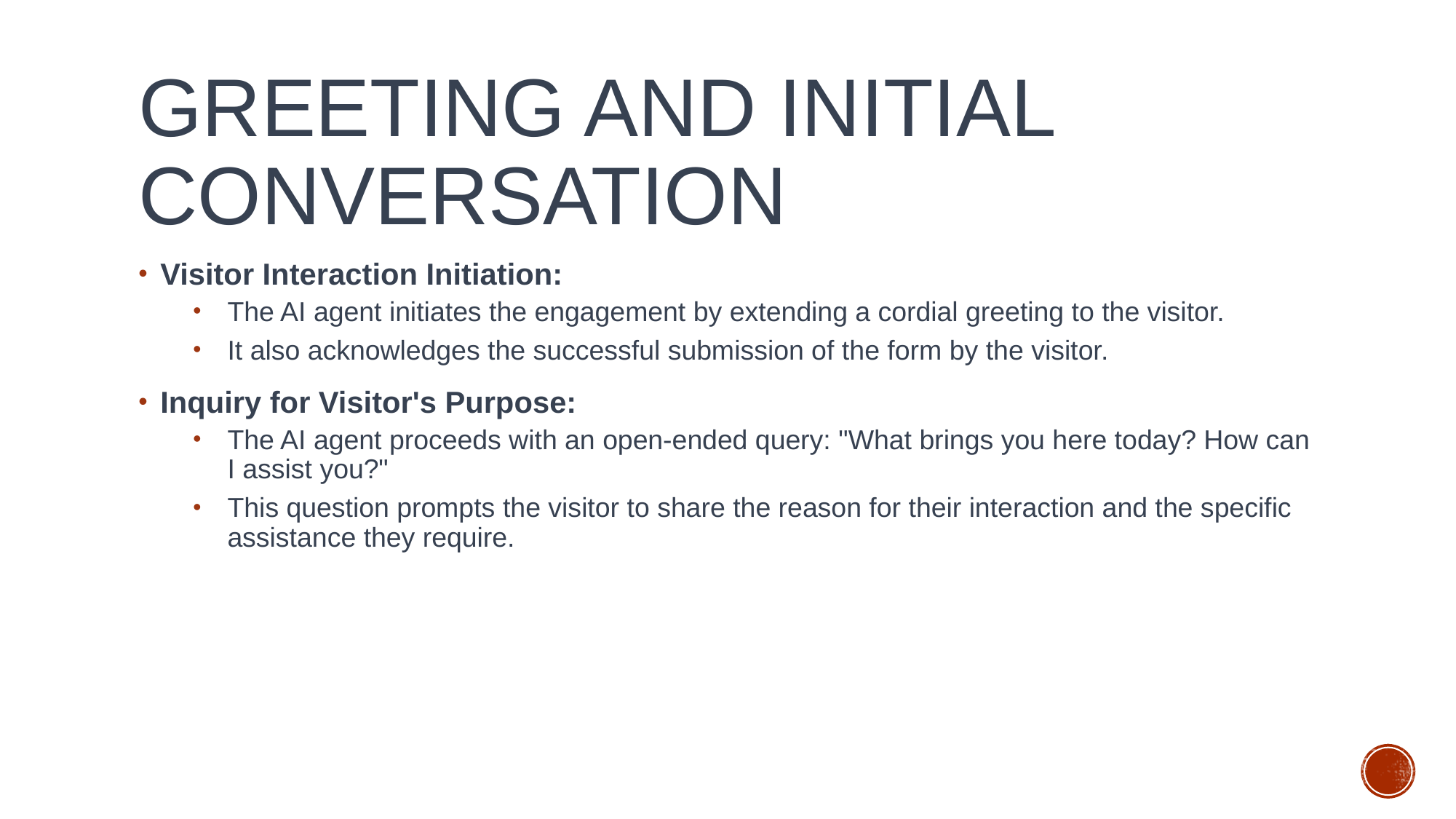

# Greeting and Initial Conversation
Visitor Interaction Initiation:
The AI agent initiates the engagement by extending a cordial greeting to the visitor.
It also acknowledges the successful submission of the form by the visitor.
Inquiry for Visitor's Purpose:
The AI agent proceeds with an open-ended query: "What brings you here today? How can I assist you?"
This question prompts the visitor to share the reason for their interaction and the specific assistance they require.